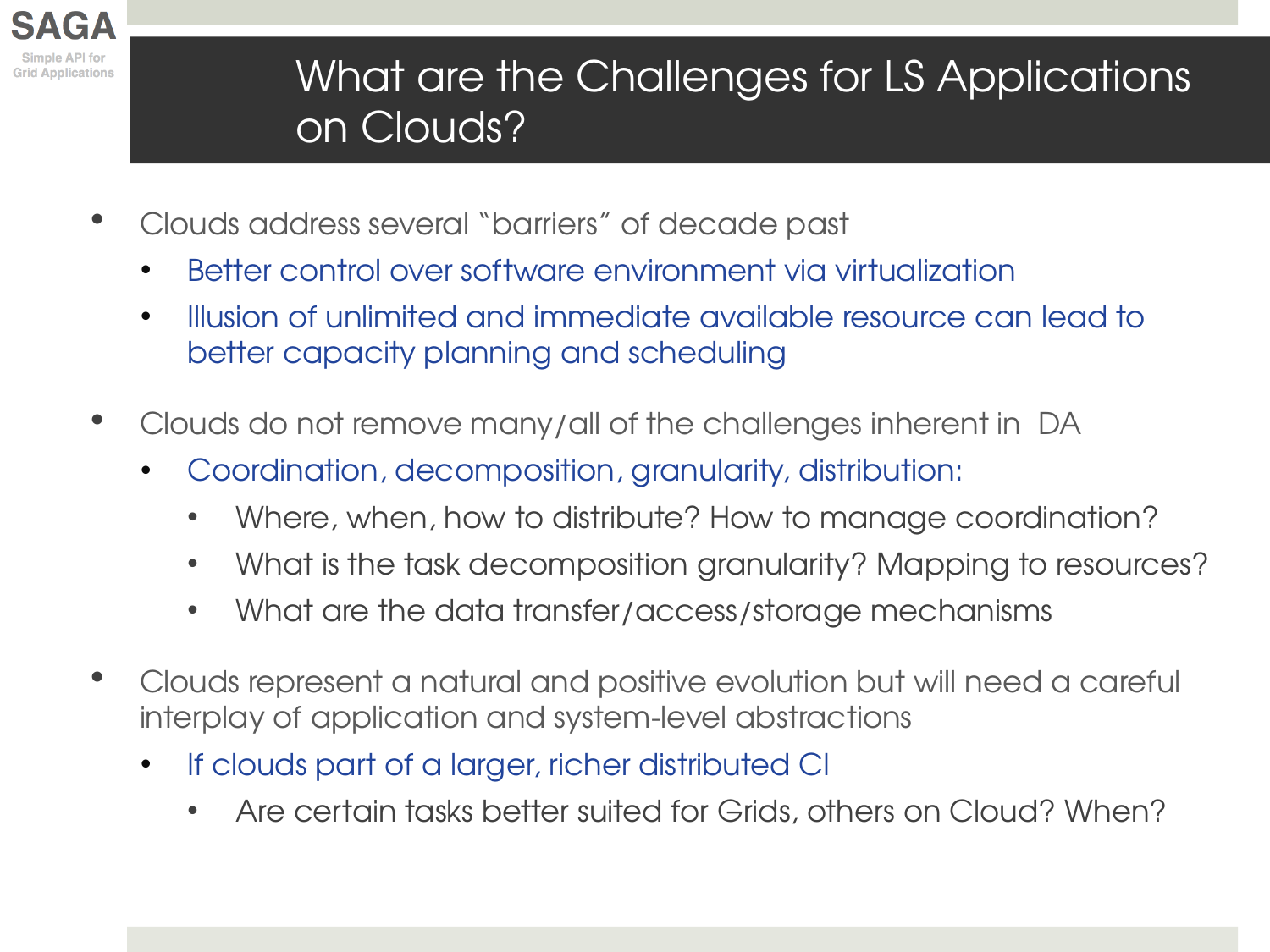

# What are the Challenges for LS Applications on Clouds?
Clouds address several “barriers” of decade past
Better control over software environment via virtualization
Illusion of unlimited and immediate available resource can lead to better capacity planning and scheduling
Clouds do not remove many/all of the challenges inherent in  DA
Coordination, decomposition, granularity, distribution:
Where, when, how to distribute? How to manage coordination?
What is the task decomposition granularity? Mapping to resources?
What are the data transfer/access/storage mechanisms
Clouds represent a natural and positive evolution but will need a careful interplay of application and system-level abstractions
If clouds part of a larger, richer distributed CI
Are certain tasks better suited for Grids, others on Cloud? When?